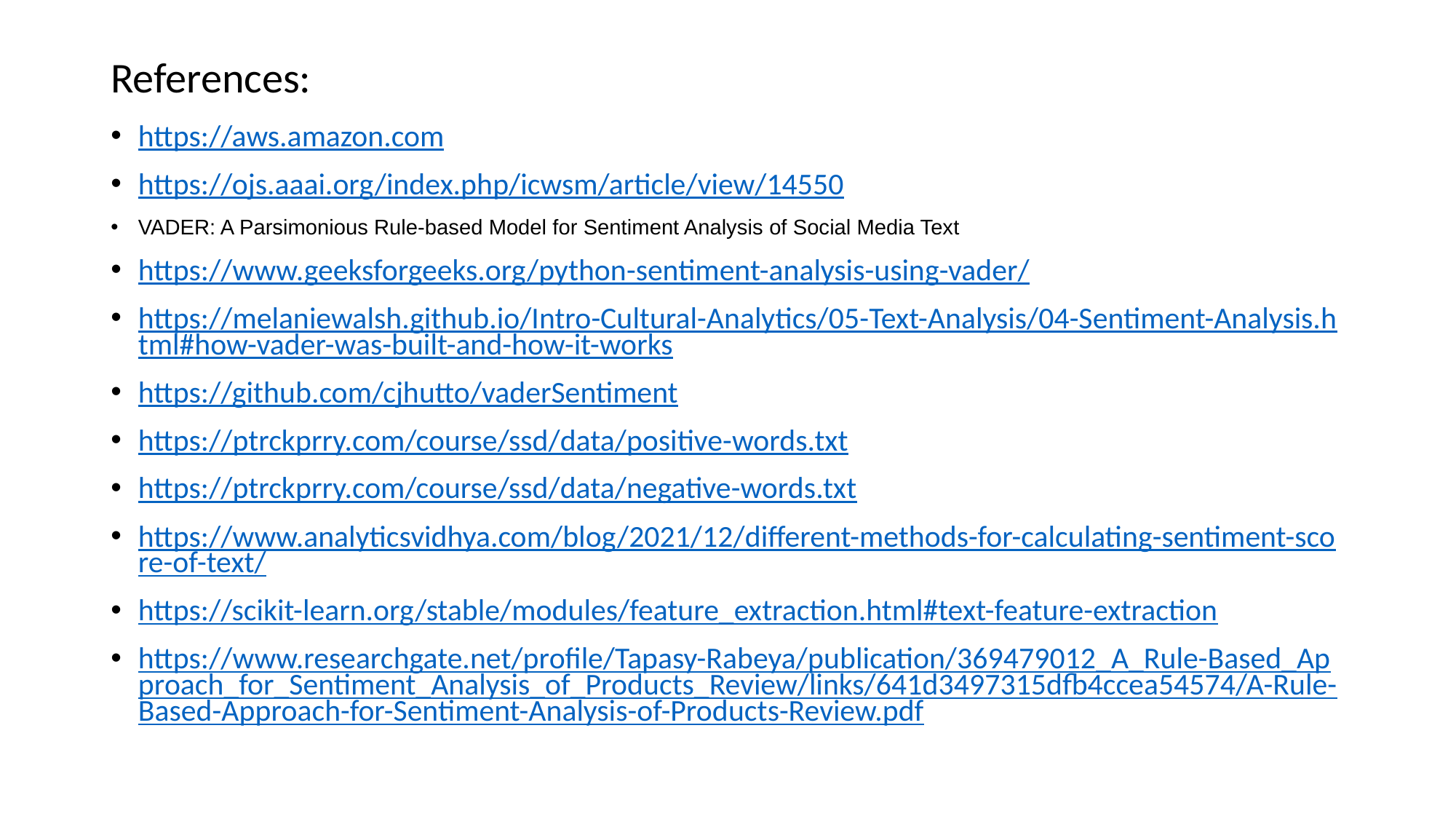

# References:
https://aws.amazon.com
https://ojs.aaai.org/index.php/icwsm/article/view/14550
VADER: A Parsimonious Rule-based Model for Sentiment Analysis of Social Media Text
https://www.geeksforgeeks.org/python-sentiment-analysis-using-vader/
https://melaniewalsh.github.io/Intro-Cultural-Analytics/05-Text-Analysis/04-Sentiment-Analysis.html#how-vader-was-built-and-how-it-works
https://github.com/cjhutto/vaderSentiment
https://ptrckprry.com/course/ssd/data/positive-words.txt
https://ptrckprry.com/course/ssd/data/negative-words.txt
https://www.analyticsvidhya.com/blog/2021/12/different-methods-for-calculating-sentiment-score-of-text/
https://scikit-learn.org/stable/modules/feature_extraction.html#text-feature-extraction
https://www.researchgate.net/profile/Tapasy-Rabeya/publication/369479012_A_Rule-Based_Approach_for_Sentiment_Analysis_of_Products_Review/links/641d3497315dfb4ccea54574/A-Rule-Based-Approach-for-Sentiment-Analysis-of-Products-Review.pdf